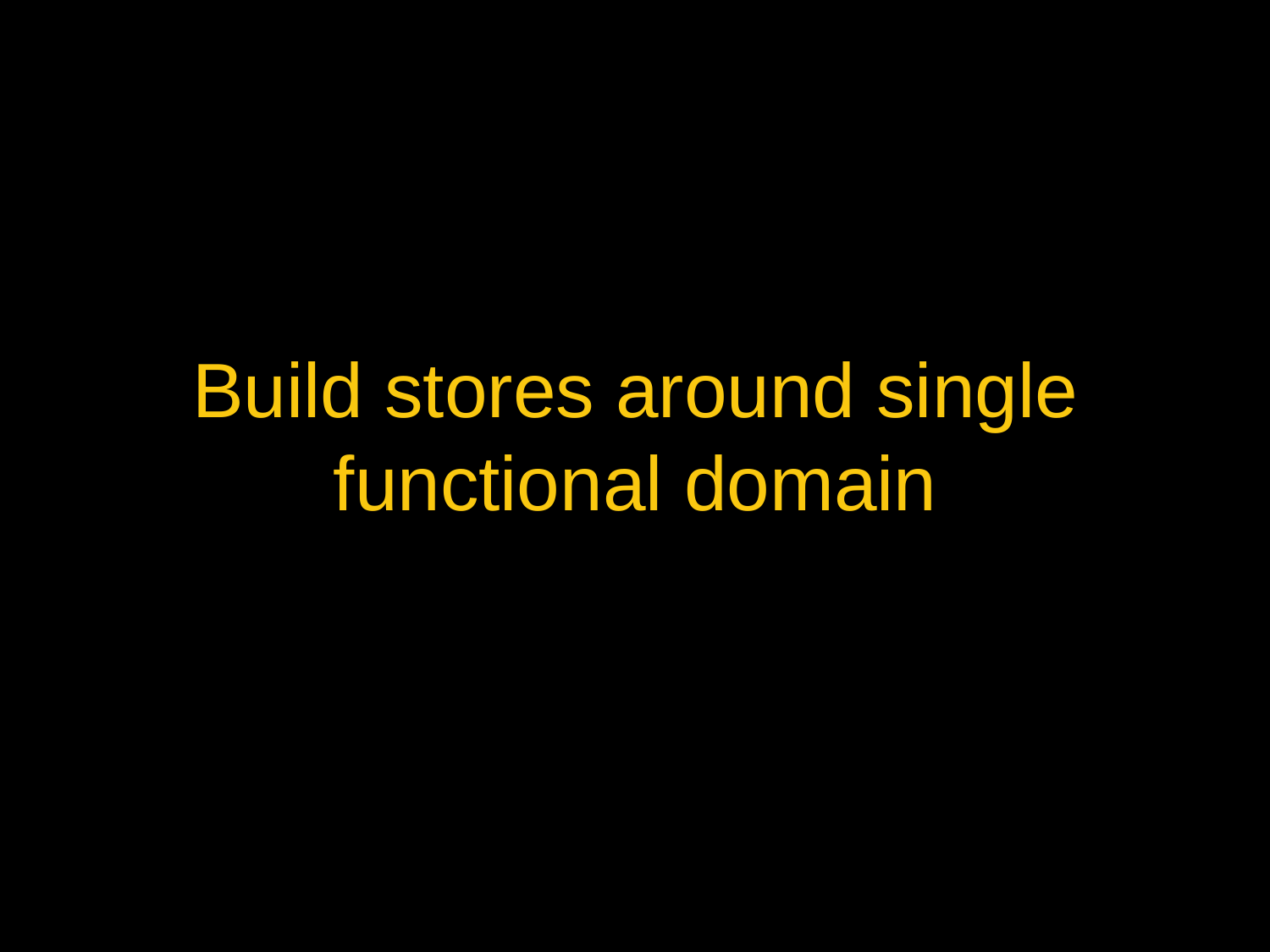

# Build stores around single functional domain